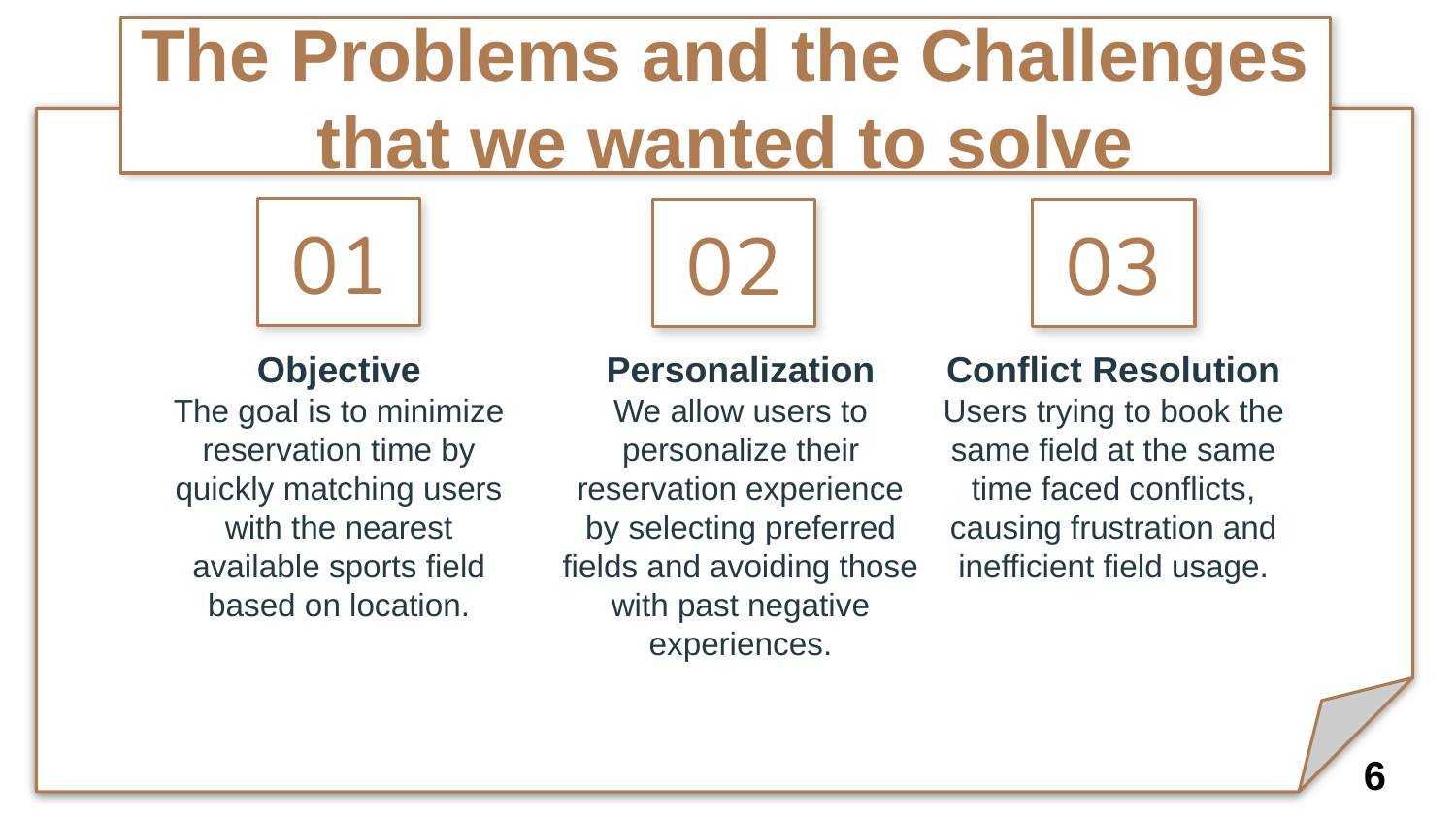

The Problems and the Challenges that we wanted to solve
# 01
02
03
Personalization
We allow users to personalize their reservation experience by selecting preferred fields and avoiding those with past negative experiences.
Conflict Resolution
Users trying to book the same field at the same time faced conflicts, causing frustration and inefficient field usage.
Objective
The goal is to minimize reservation time by quickly matching users with the nearest available sports field based on location.
6